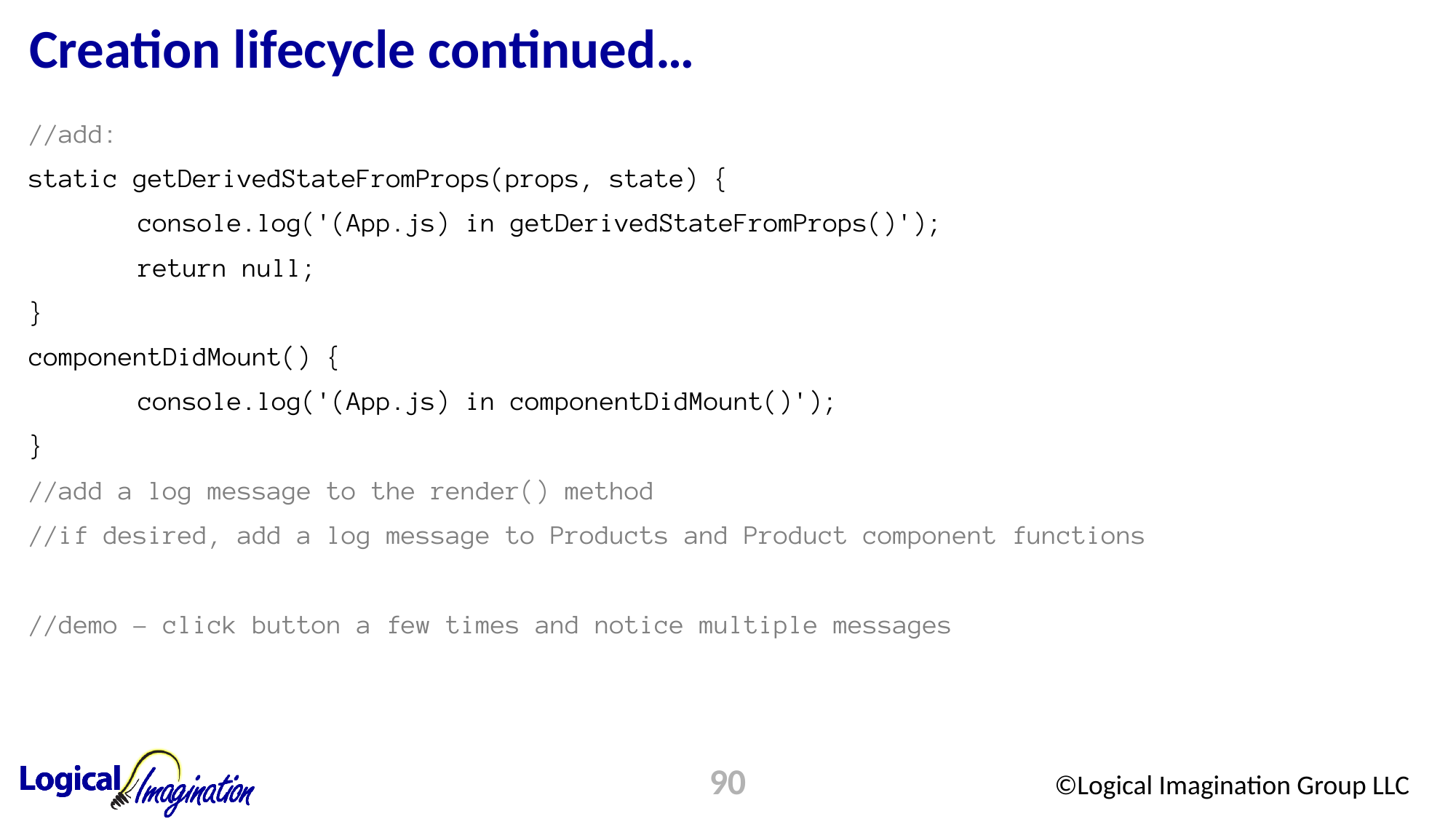

# Creation lifecycle continued…
//add:
static getDerivedStateFromProps(props, state) {
	console.log('(App.js) in getDerivedStateFromProps()');
	return null;
}
componentDidMount() {
	console.log('(App.js) in componentDidMount()');
}
//add a log message to the render() method
//if desired, add a log message to Products and Product component functions

//demo – click button a few times and notice multiple messages

90